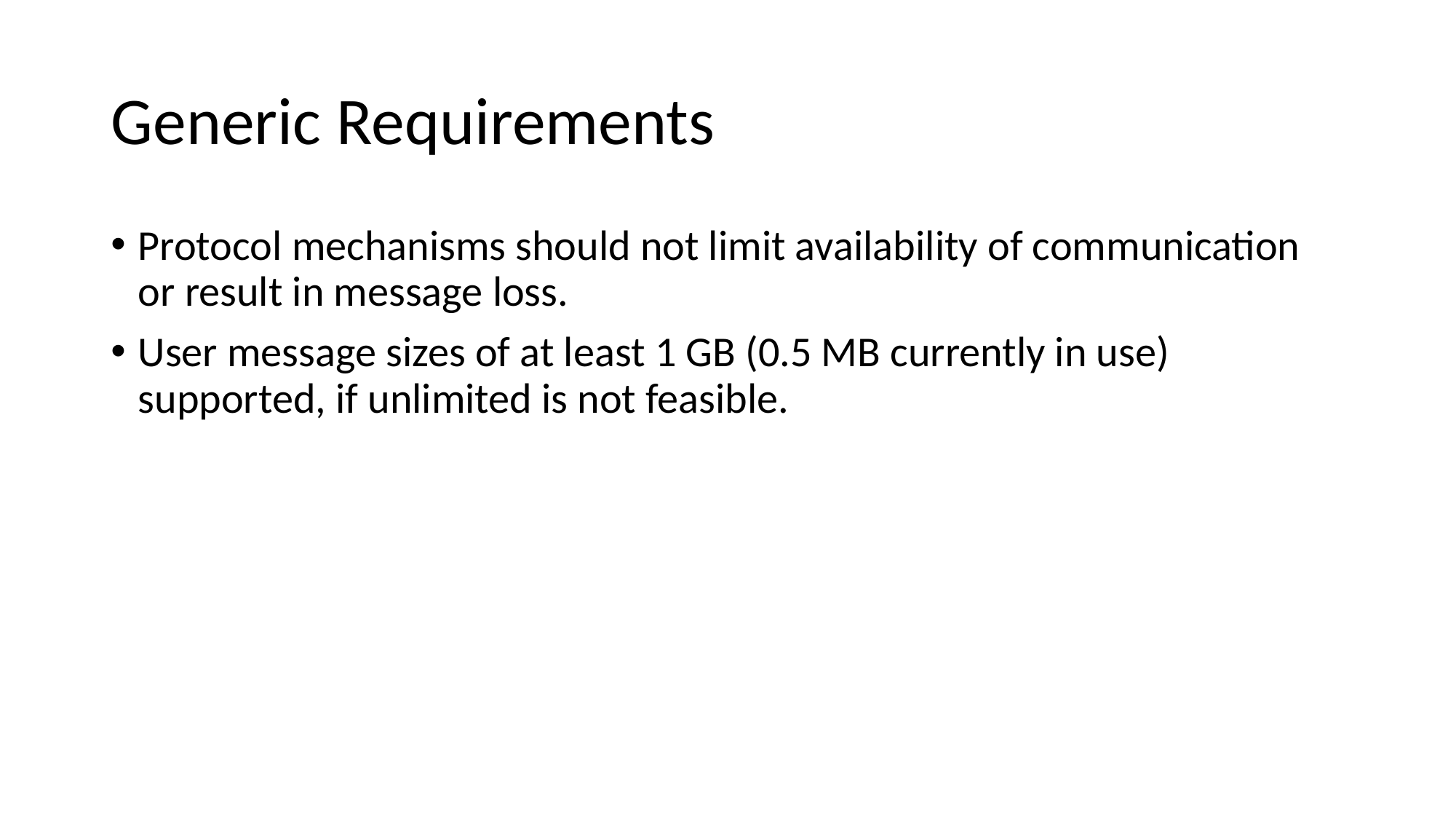

# Generic Requirements
Protocol mechanisms should not limit availability of communication or result in message loss.
User message sizes of at least 1 GB (0.5 MB currently in use) supported, if unlimited is not feasible.